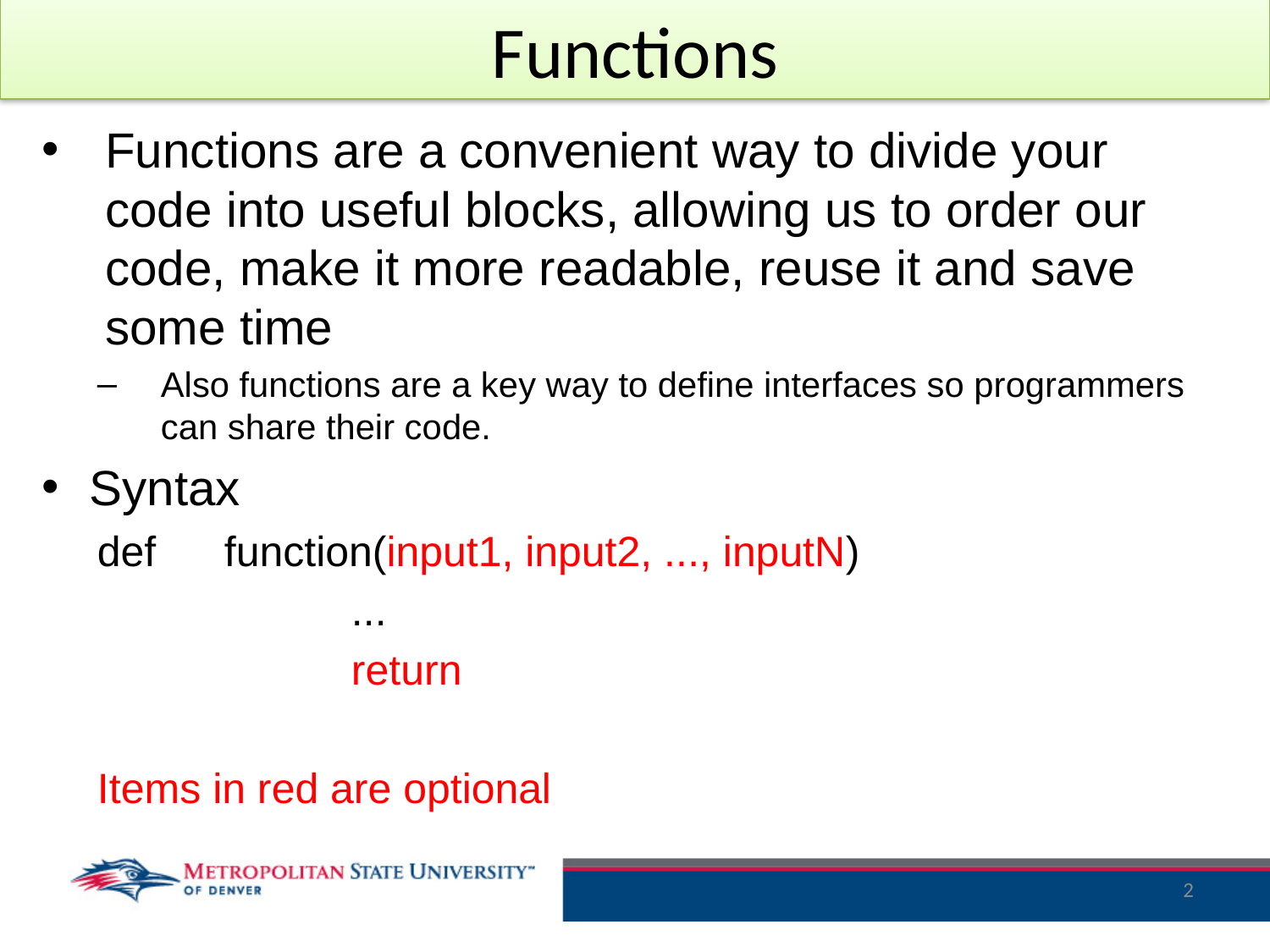

# Functions
Functions are a convenient way to divide your code into useful blocks, allowing us to order our code, make it more readable, reuse it and save some time
Also functions are a key way to define interfaces so programmers can share their code.
Syntax
def	function(input1, input2, ..., inputN)
		...
		return

Items in red are optional
2